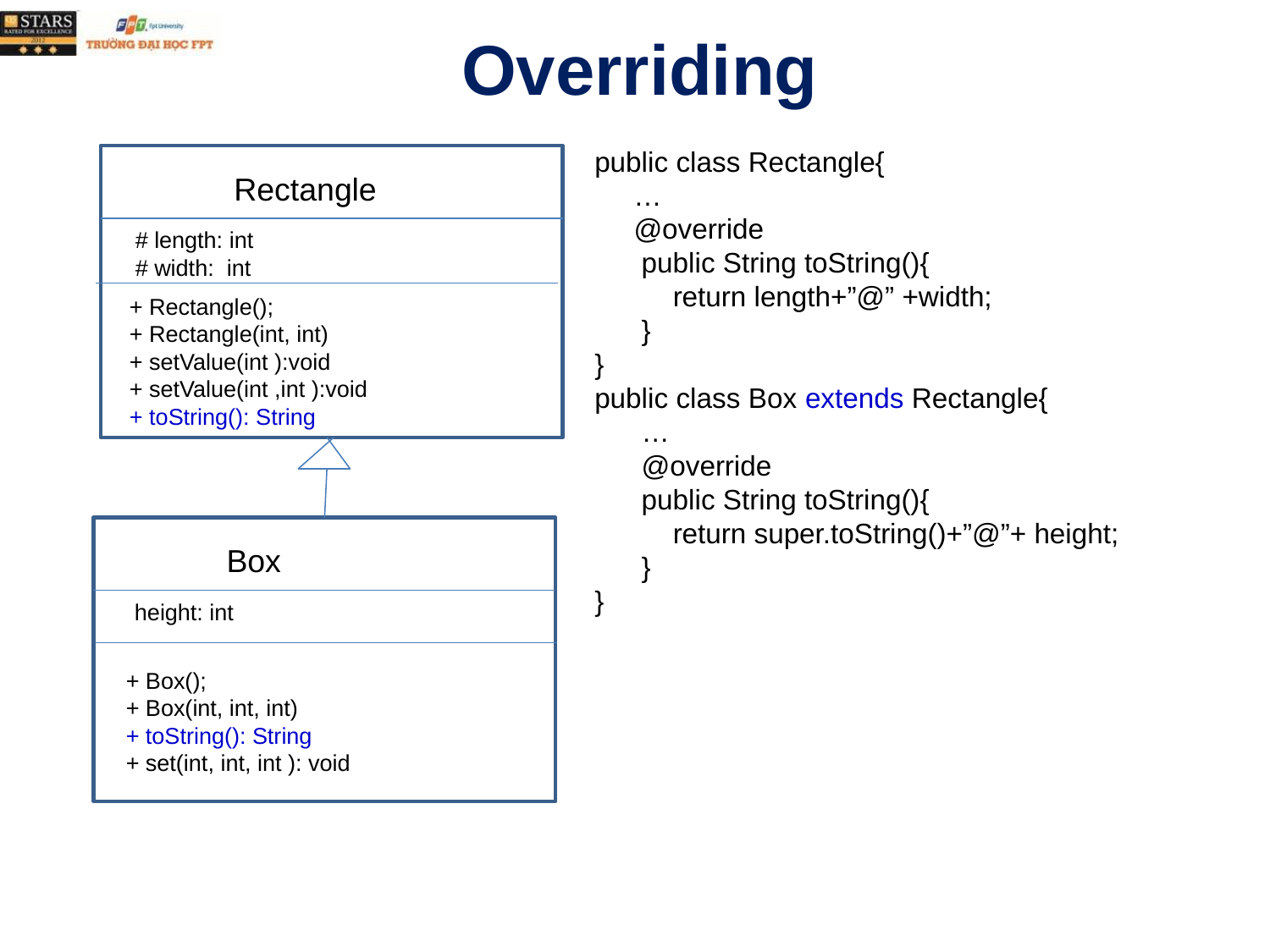

# Overriding
public class Rectangle{
     …
     @override
      public String toString(){
          return length+”@” +width;
      }
}
public class Box extends Rectangle{
      …
      @override
      public String toString(){
          return super.toString()+”@”+ height;
      }
}

Rectangle
# length: int # width:  int
+ Rectangle();
+ Rectangle(int, int)
+ setValue(int ):void
+ setValue(int ,int ):void
+ toString(): String

Box
 height: int
+ Box();
+ Box(int, int, int)
+ toString(): String
+ set(int, int, int ): void